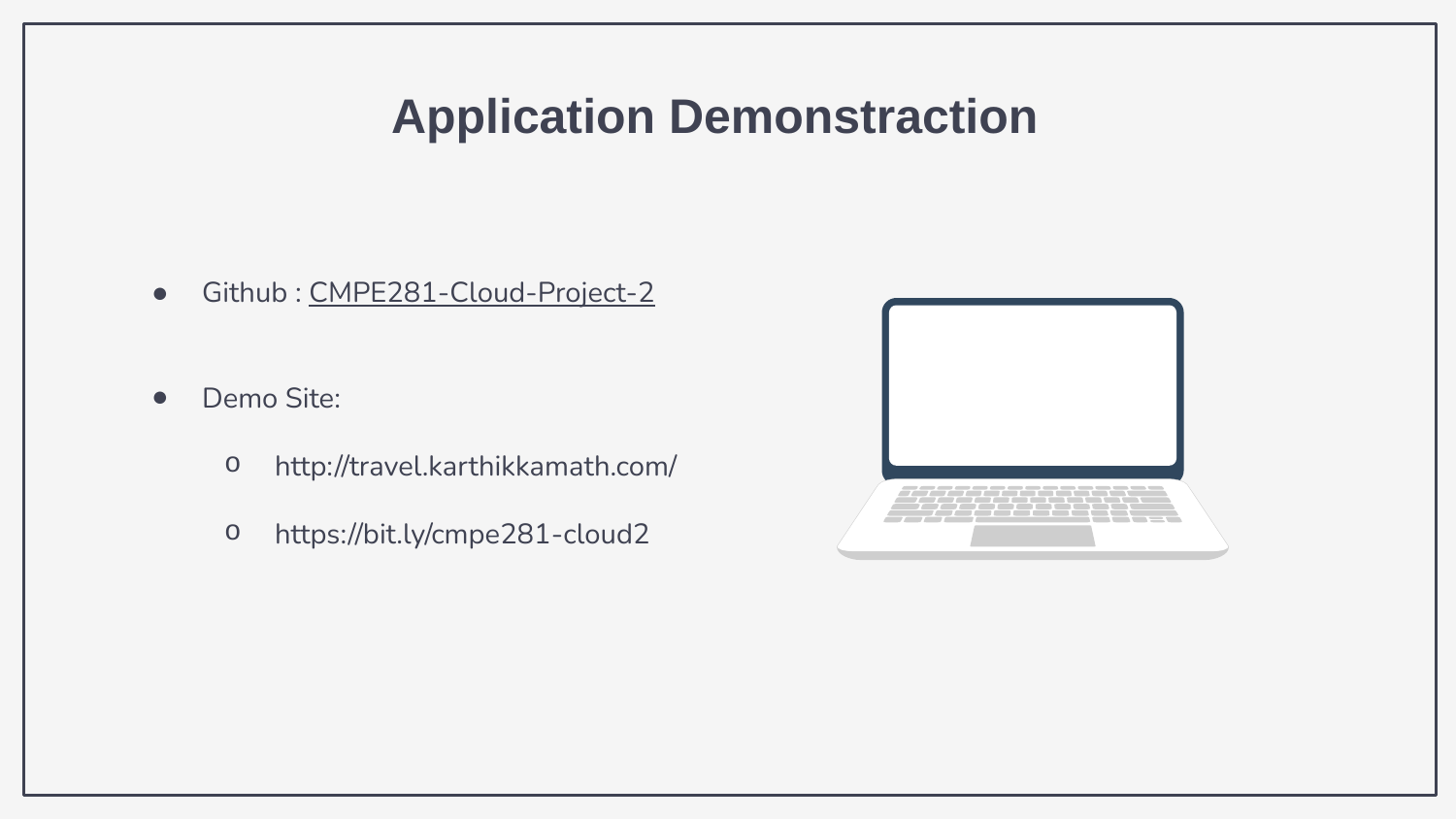

# Application Demonstraction
Github : CMPE281-Cloud-Project-2

Demo Site:
http://travel.karthikkamath.com/
https://bit.ly/cmpe281-cloud2